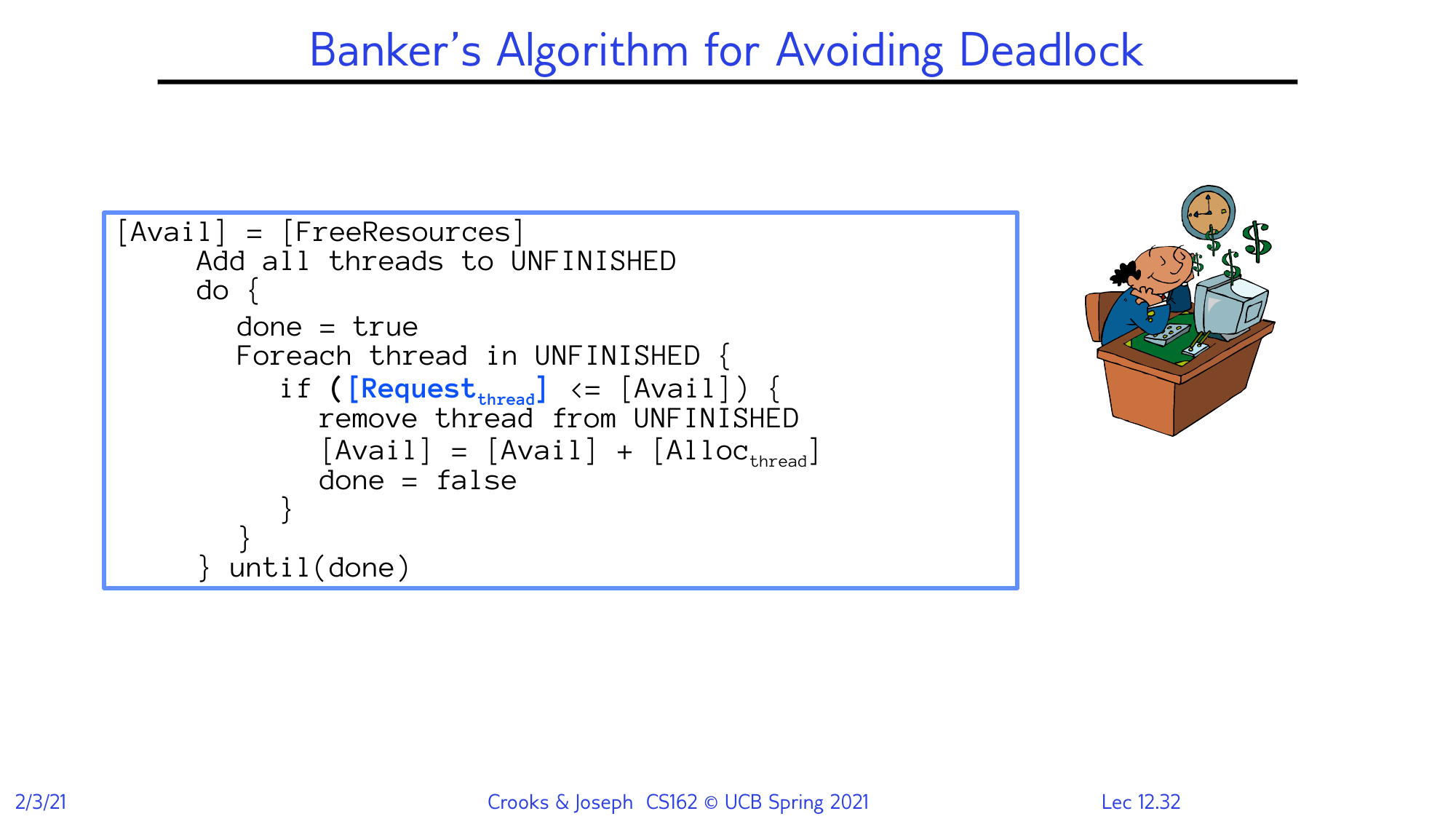

# Banker’s Algorithm for Avoiding Deadlock

[Avail] = [FreeResources]
	Add all threads to UNFINISHED
	do {
		done = true
		Foreach thread in UNFINISHED {
			if ([Requestthread] <= [Avail]) {
 				remove thread from UNFINISHED
				[Avail] = [Avail] + [Allocthread]
				done = false
			}
		}
	} until(done)